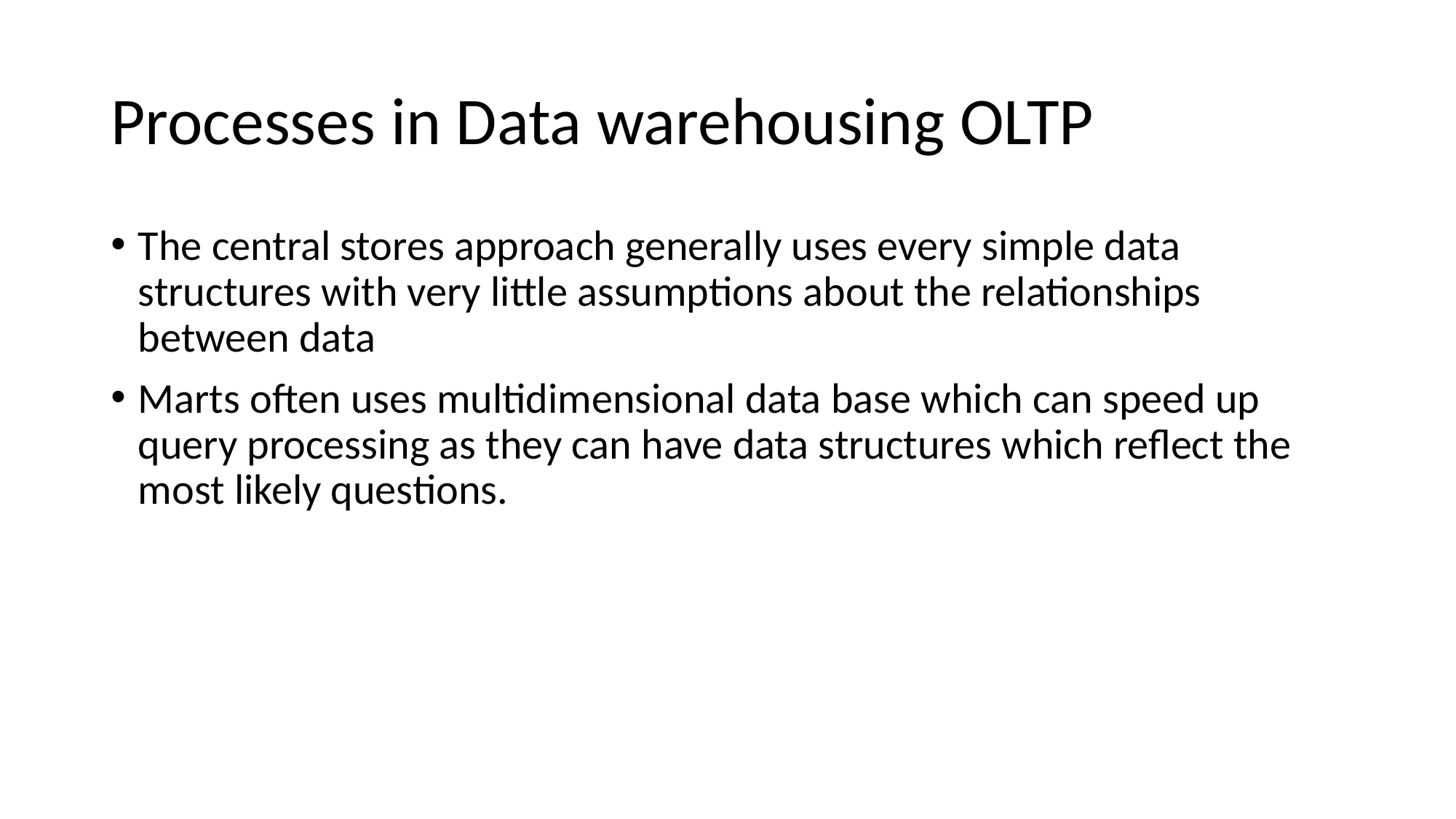

# Processes in Data warehousing OLTP
The central stores approach generally uses every simple data structures with very little assumptions about the relationships between data
Marts often uses multidimensional data base which can speed up query processing as they can have data structures which reflect the most likely questions.